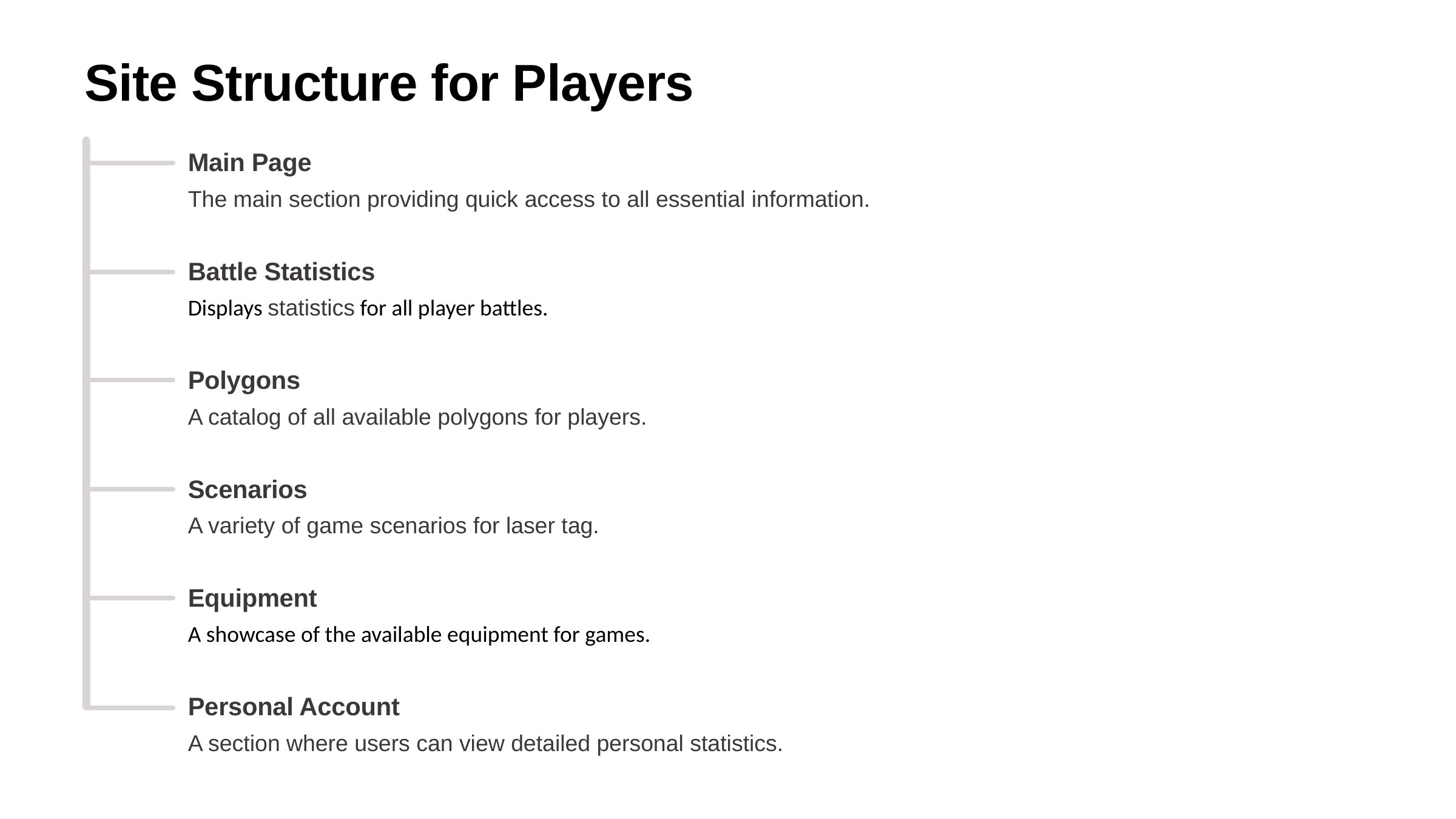

Displays statistics for all player battles.

Site Structure for Players

Main Page

The main section providing quick access to all essential information.
Battle Statistics

Displays statistics for all player battles.
Polygons

A catalog of all available polygons for players.
Scenarios

A variety of game scenarios for laser tag.
Equipment

A showcase of the available equipment for games.
Personal Account

A section where users can view detailed personal statistics.